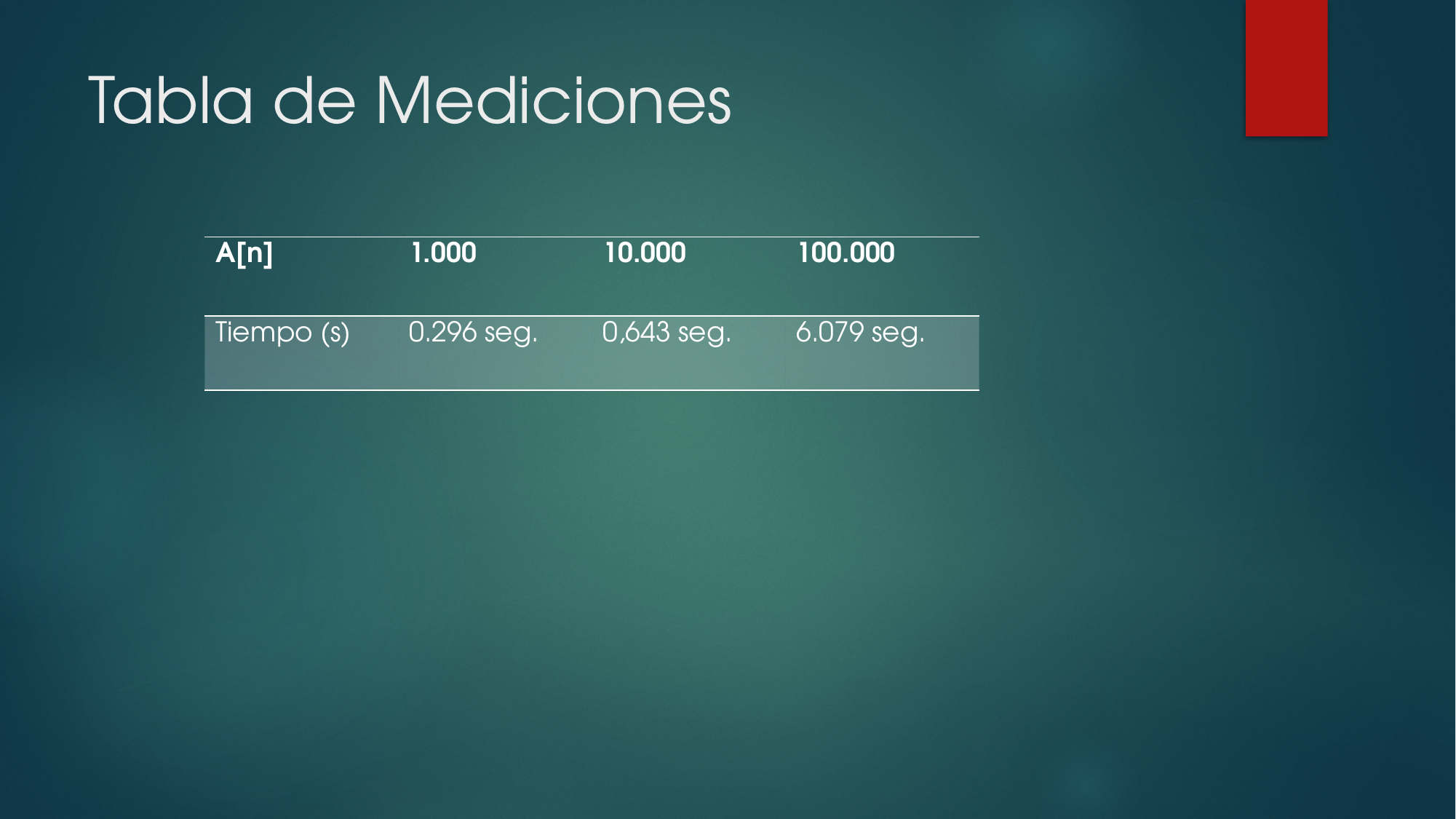

# Tabla de Mediciones
| A[n] | 1.000 | 10.000 | 100.000 |
| --- | --- | --- | --- |
| Tiempo (s) | 0.296 seg. | 0,643 seg. | 6.079 seg. |